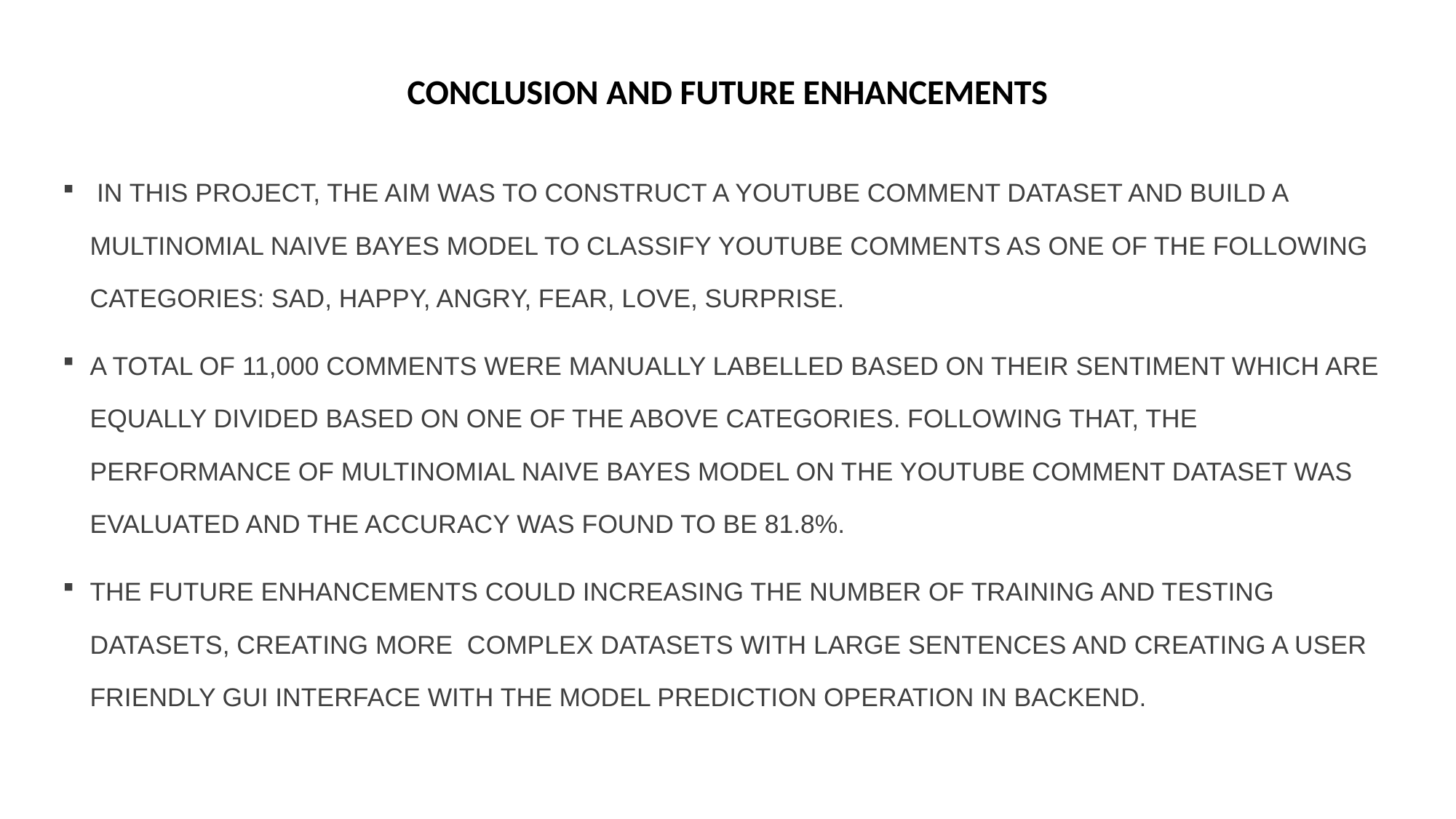

# CONCLUSION AND FUTURE ENHANCEMENTS
 IN THIS PROJECT, THE AIM WAS TO CONSTRUCT A YOUTUBE COMMENT DATASET AND BUILD A MULTINOMIAL NAIVE BAYES MODEL TO CLASSIFY YOUTUBE COMMENTS AS ONE OF THE FOLLOWING CATEGORIES: SAD, HAPPY, ANGRY, FEAR, LOVE, SURPRISE.
A TOTAL OF 11,000 COMMENTS WERE MANUALLY LABELLED BASED ON THEIR SENTIMENT WHICH ARE EQUALLY DIVIDED BASED ON ONE OF THE ABOVE CATEGORIES. FOLLOWING THAT, THE PERFORMANCE OF MULTINOMIAL NAIVE BAYES MODEL ON THE YOUTUBE COMMENT DATASET WAS EVALUATED AND THE ACCURACY WAS FOUND TO BE 81.8%.
THE FUTURE ENHANCEMENTS COULD INCREASING THE NUMBER OF TRAINING AND TESTING DATASETS, CREATING MORE  COMPLEX DATASETS WITH LARGE SENTENCES AND CREATING A USER FRIENDLY GUI INTERFACE WITH THE MODEL PREDICTION OPERATION IN BACKEND.